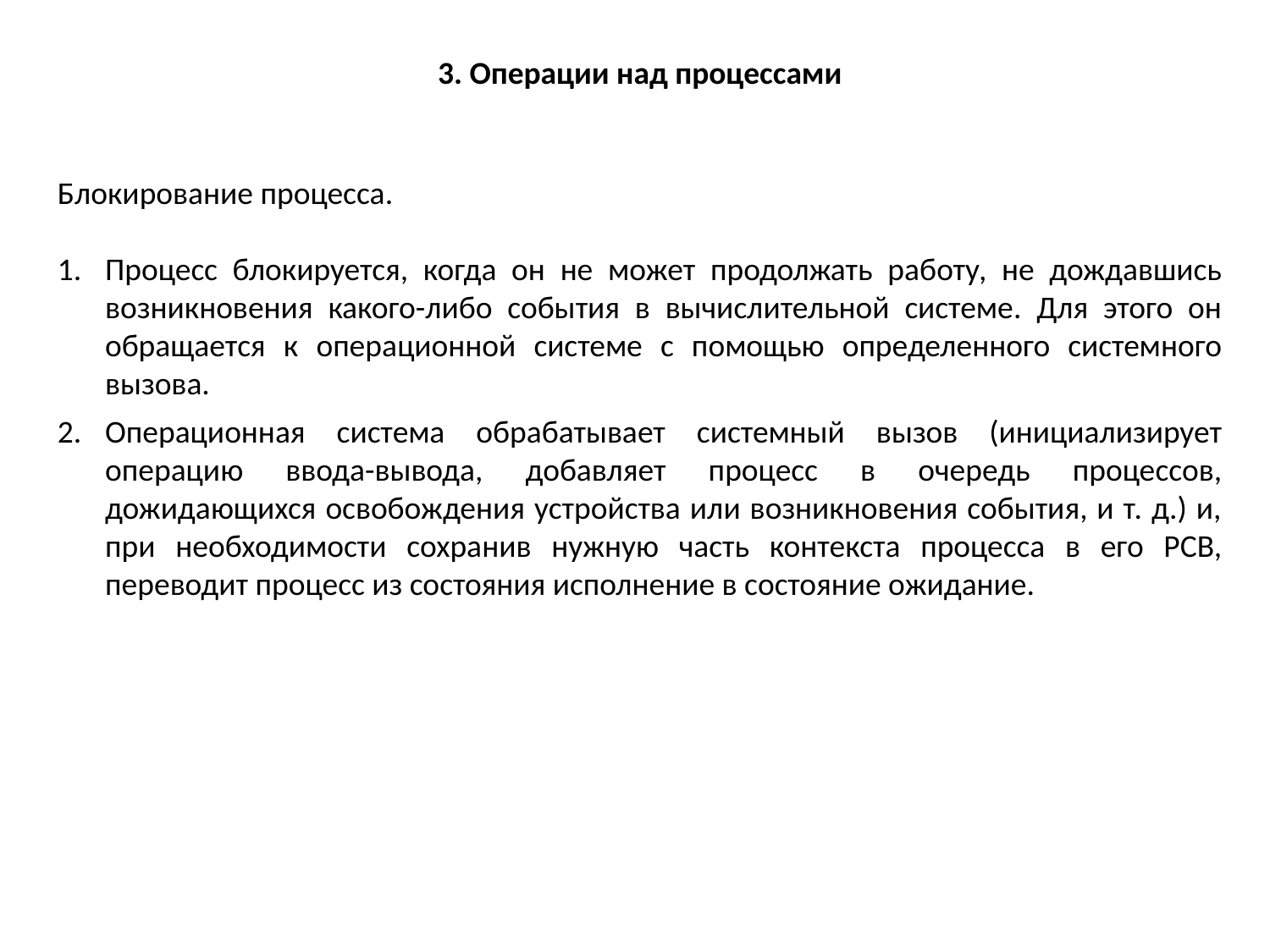

3. Операции над процессами
Блокирование процесса.

Процесс блокируется, когда он не может продолжать работу, не дождавшись возникновения какого-либо события в вычислительной системе. Для этого он обращается к операционной системе с помощью определенного системного вызова.
Операционная система обрабатывает системный вызов (инициализирует операцию ввода-вывода, добавляет процесс в очередь процессов, дожидающихся освобождения устройства или возникновения события, и т. д.) и, при необходимости сохранив нужную часть контекста процесса в его PCB, переводит процесс из состояния исполнение в состояние ожидание.